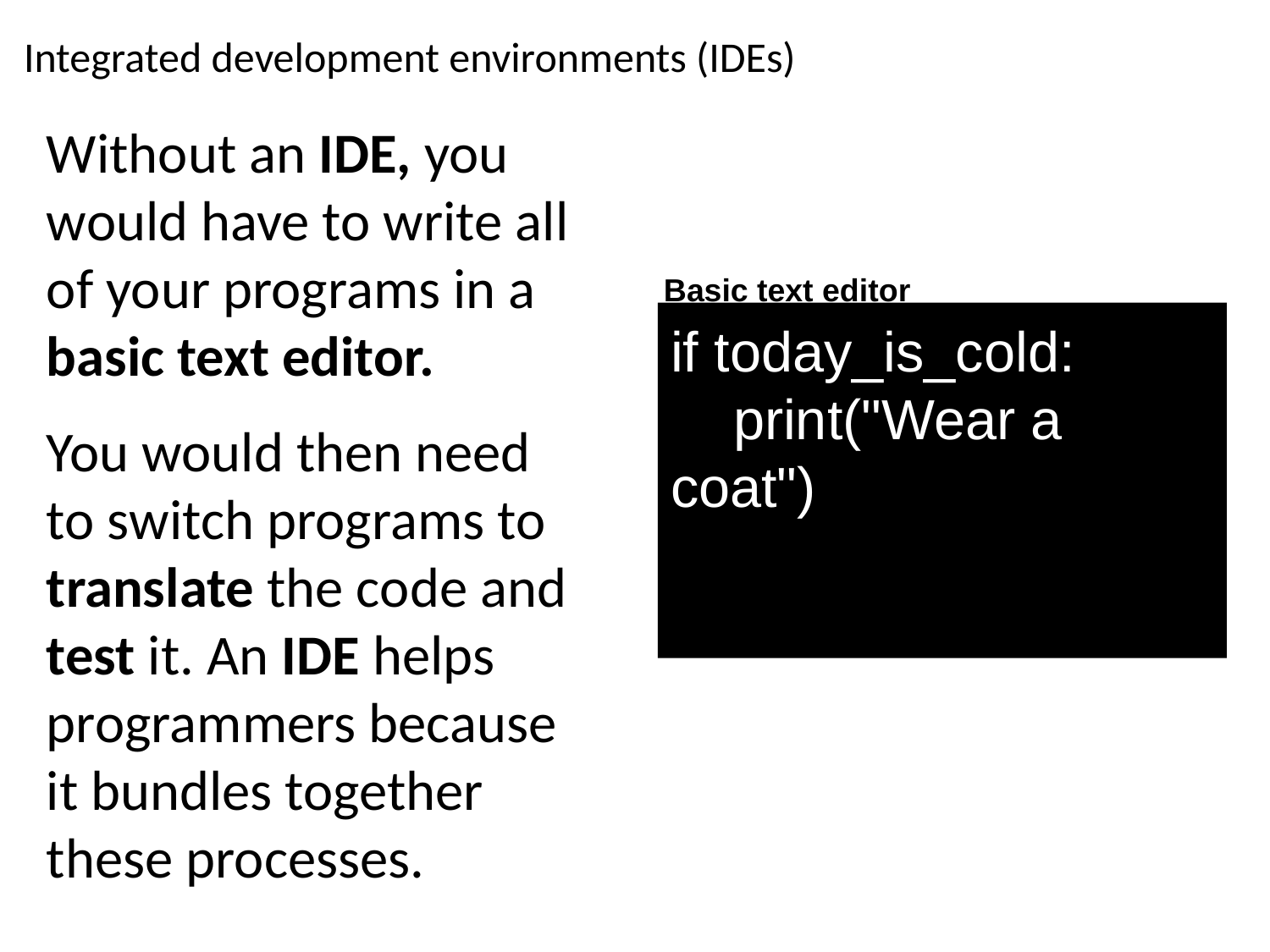

# Integrated development environments (IDEs)
Without an IDE, you would have to write all of your programs in a basic text editor.
You would then need to switch programs to translate the code and test it. An IDE helps programmers because it bundles together these processes.

Basic text editor
if today_is_cold:
    print("Wear a coat")